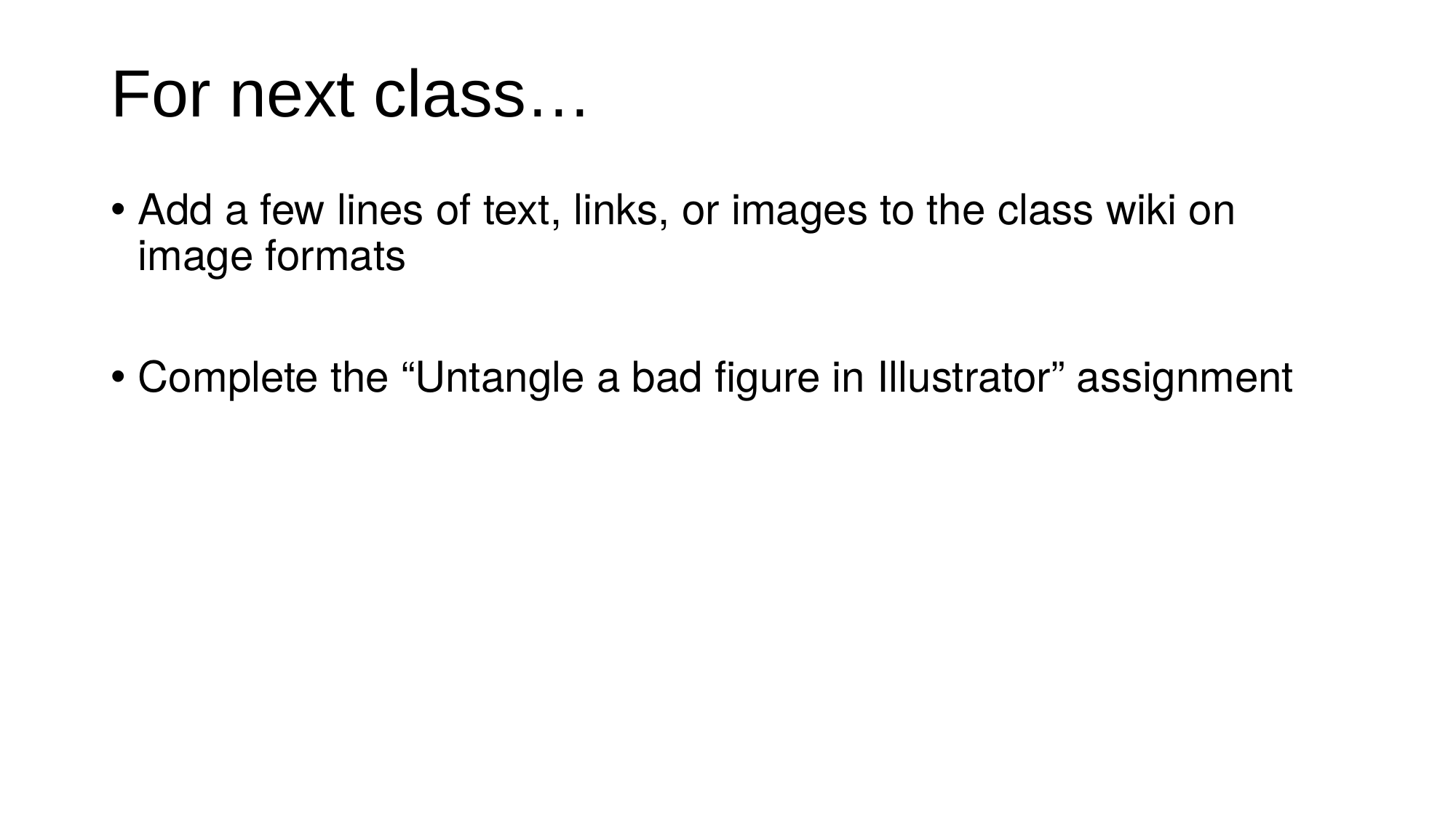

# For next class…
Add a few lines of text, links, or images to the class wiki on image formats

Complete the “Untangle a bad figure in Illustrator” assignment